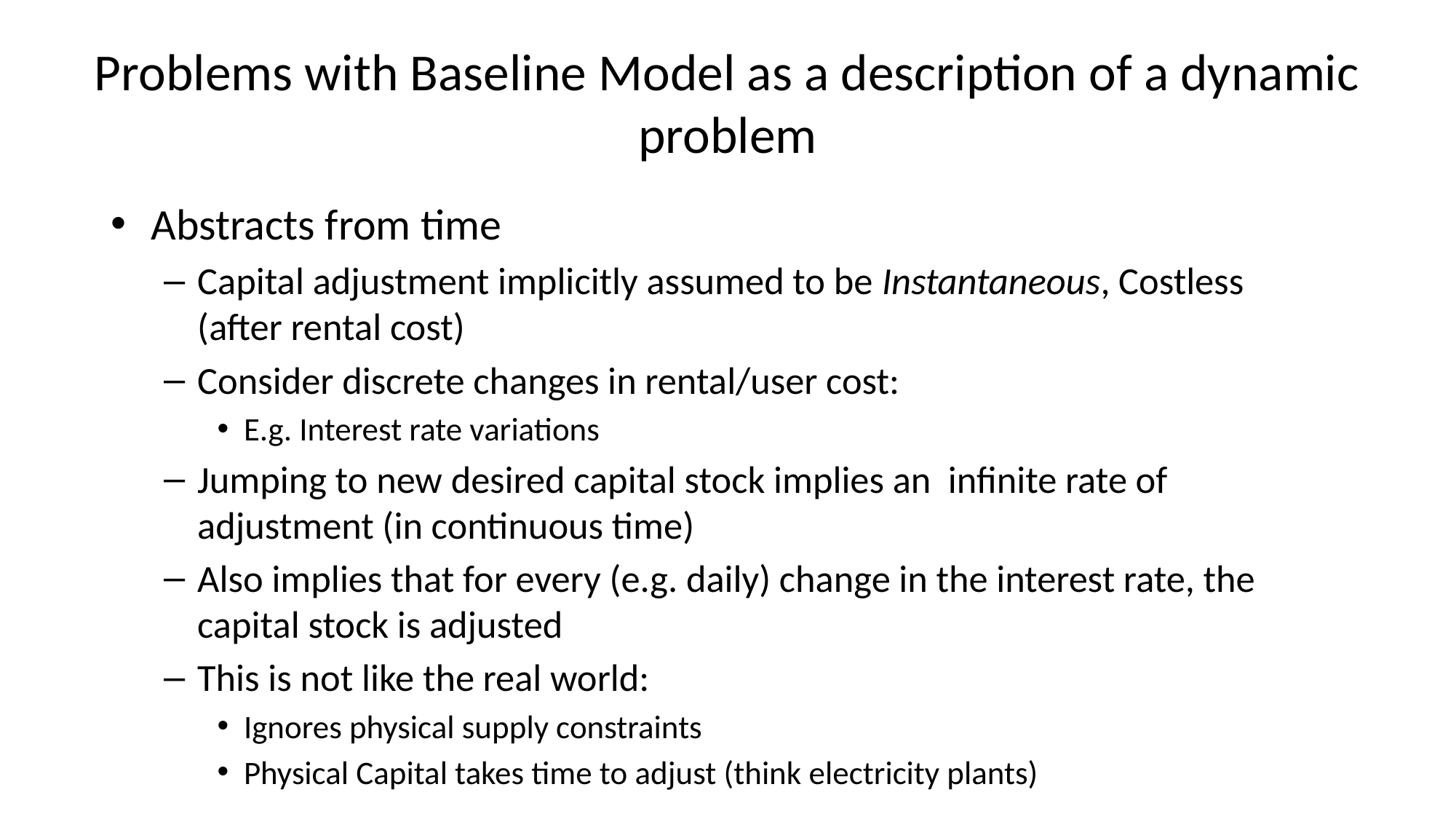

# Problems with Baseline Model as a description of a dynamic problem
Abstracts from time
Capital adjustment implicitly assumed to be Instantaneous, Costless (after rental cost)
Consider discrete changes in rental/user cost:
E.g. Interest rate variations
Jumping to new desired capital stock implies an  infinite rate of adjustment (in continuous time)
Also implies that for every (e.g. daily) change in the interest rate, the capital stock is adjusted
This is not like the real world:
Ignores physical supply constraints
Physical Capital takes time to adjust (think electricity plants)